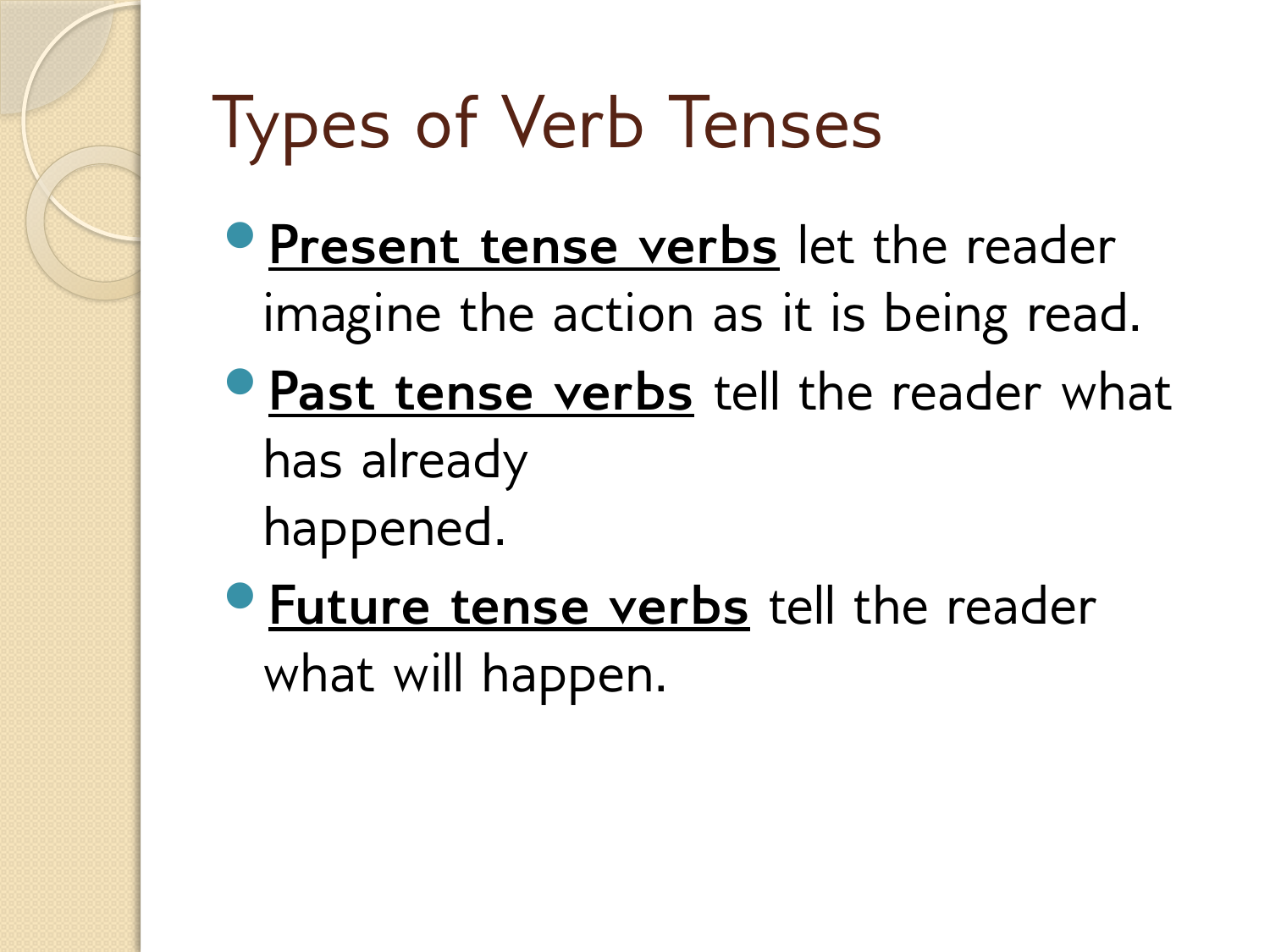

# Types of Verb Tenses
Present tense verbs let the reader imagine the action as it is being read.
Past tense verbs tell the reader what has already
happened.
Future tense verbs tell the reader what will happen.